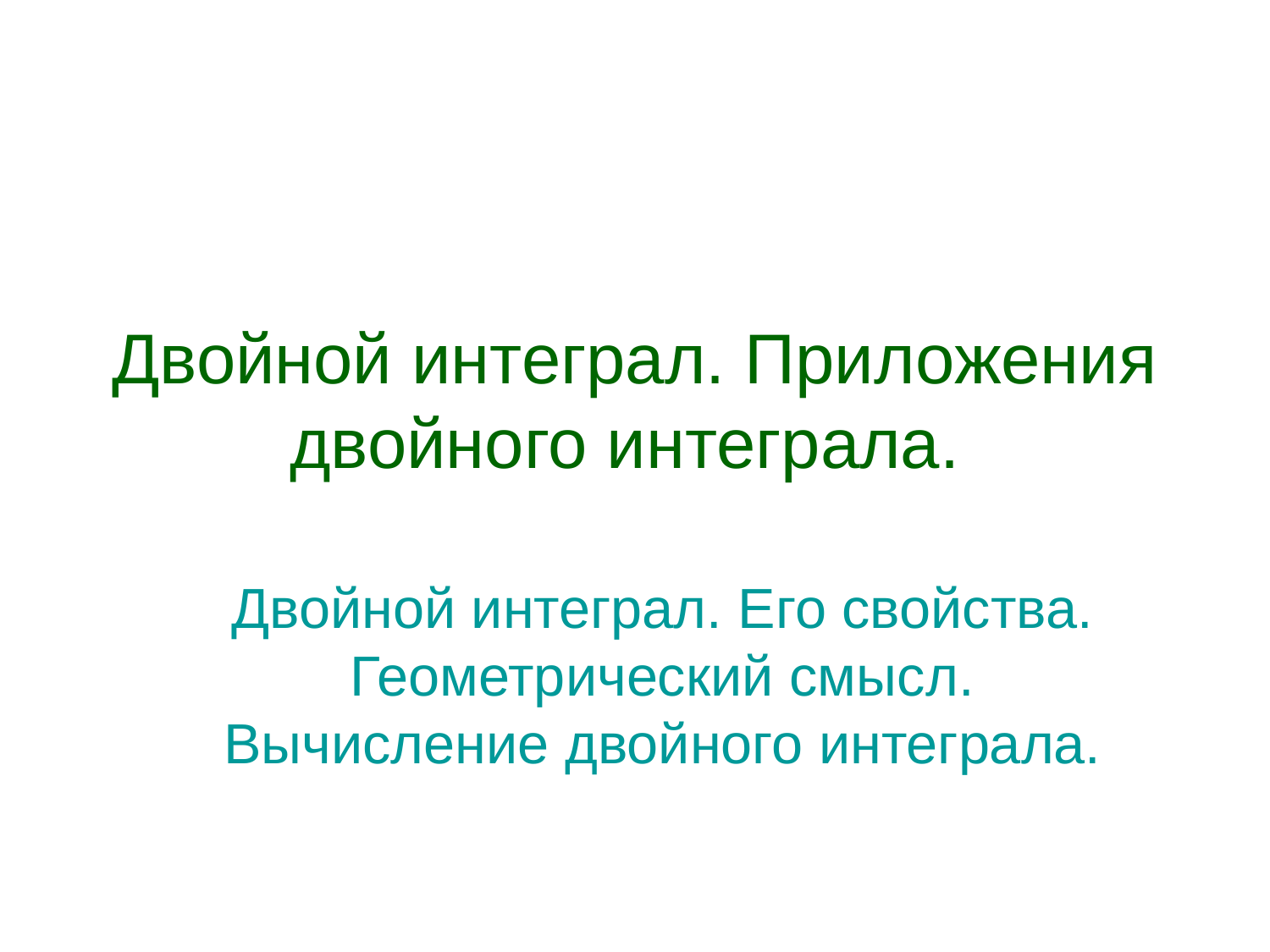

# Двойной интеграл. Приложения двойного интеграла.
Двойной интеграл. Его свойства. Геометрический смысл. Вычисление двойного интеграла.